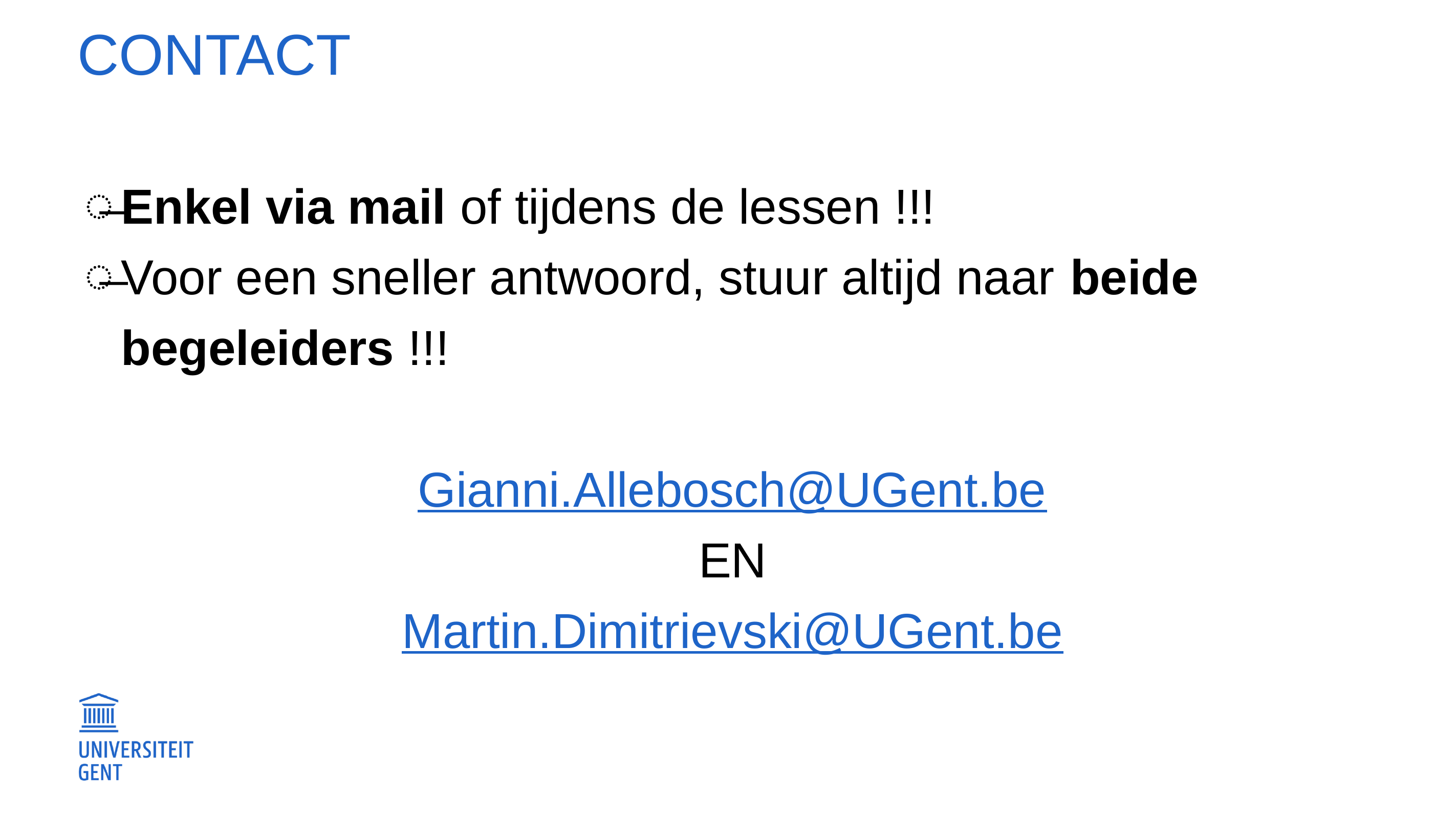

# Contact

Enkel via mail of tijdens de lessen !!!
Voor een sneller antwoord, stuur altijd naar beide begeleiders !!!

Gianni.Allebosch@UGent.be
EN
Martin.Dimitrievski@UGent.be